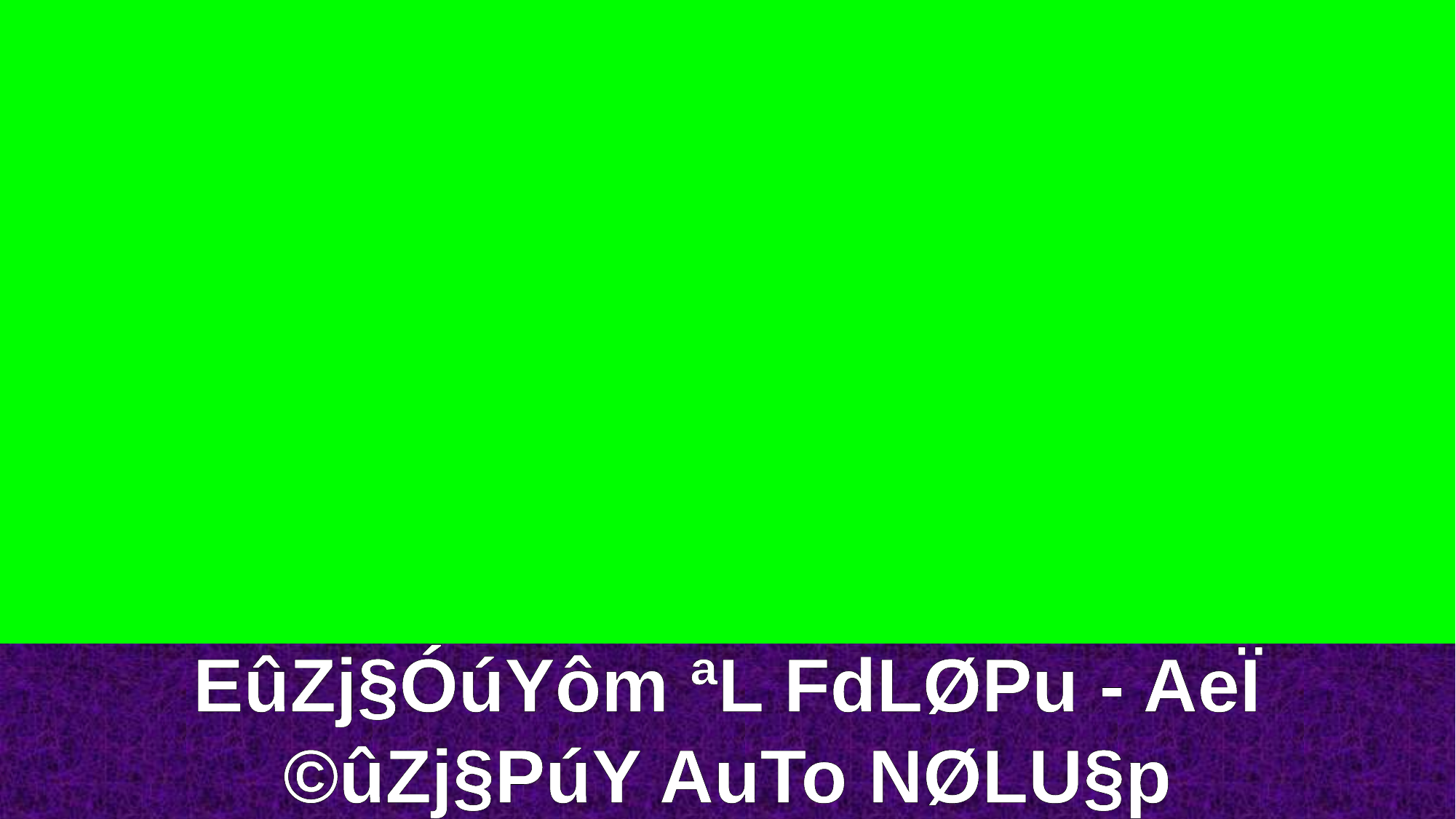

EûZj§ÓúYôm ªL FdLØPu - AeÏ
©ûZj§PúY AuTo NØLU§p